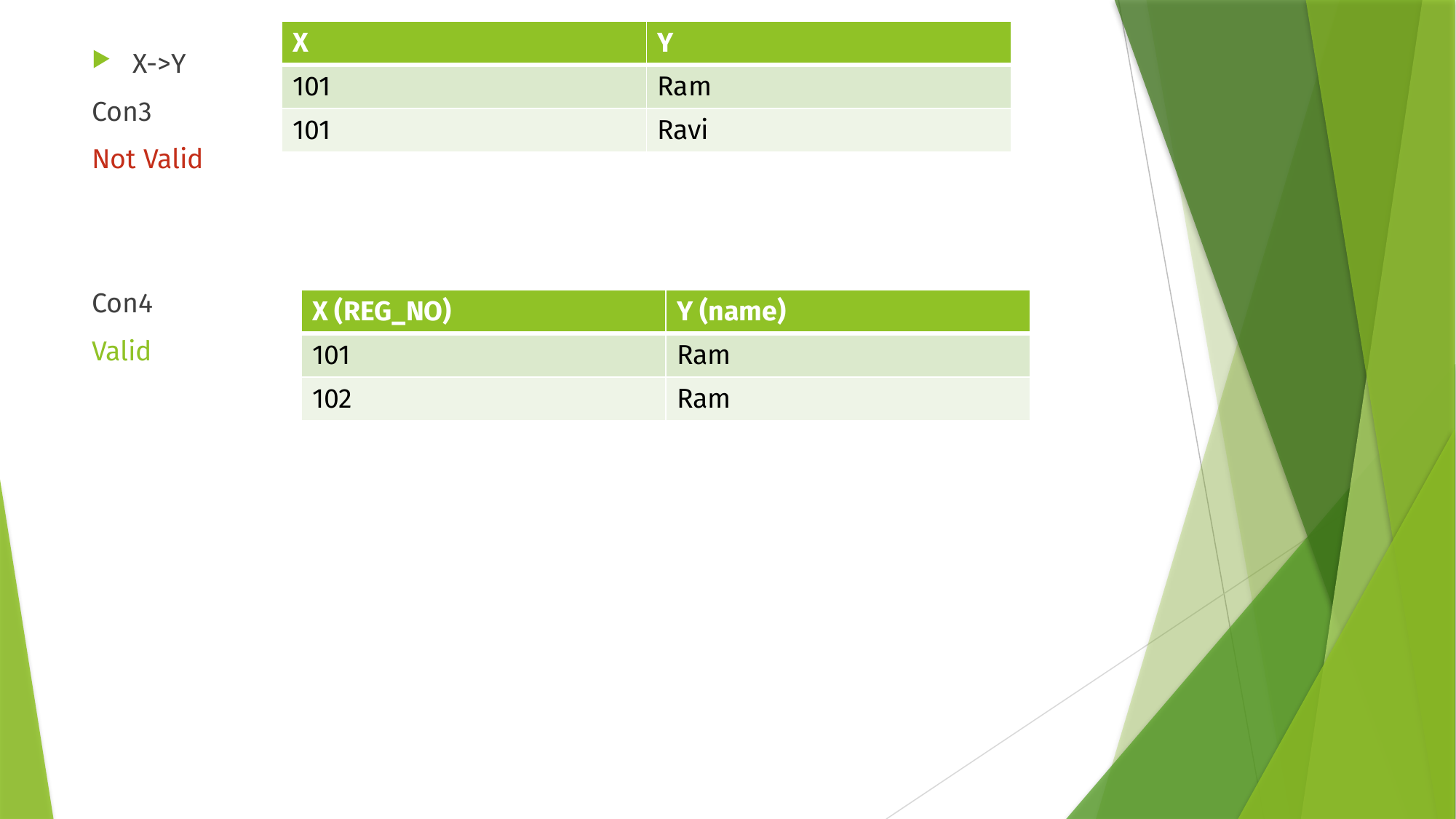

| X | Y |
| --- | --- |
| 101 | Ram |
| 101 | Ravi |
X->Y
Con3
Not Valid

Con4
Valid

| X (REG\_NO) | Y (name) |
| --- | --- |
| 101 | Ram |
| 102 | Ram |